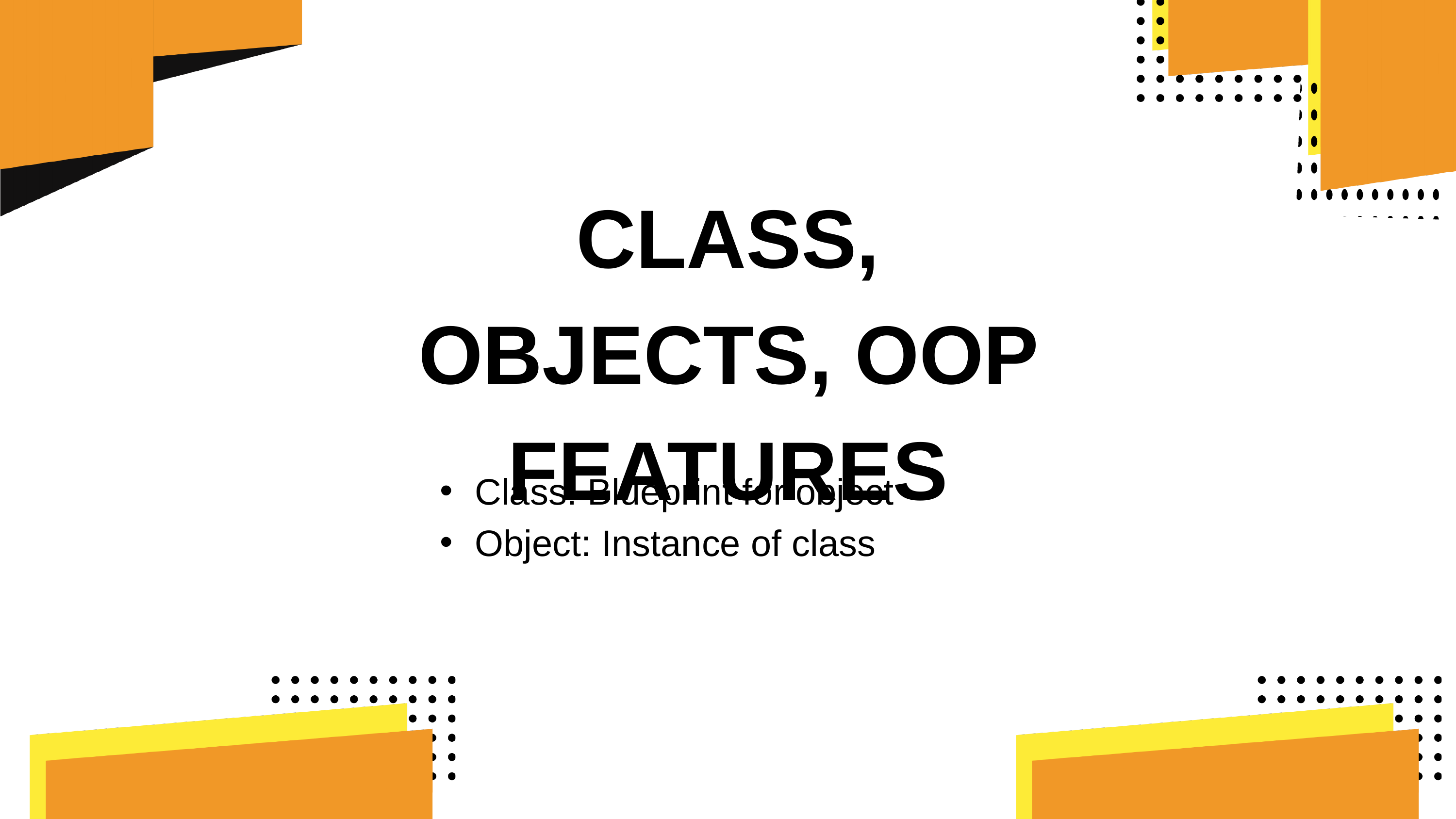

CLASS, OBJECTS, OOP FEATURES

Class: Blueprint for object
Object: Instance of class